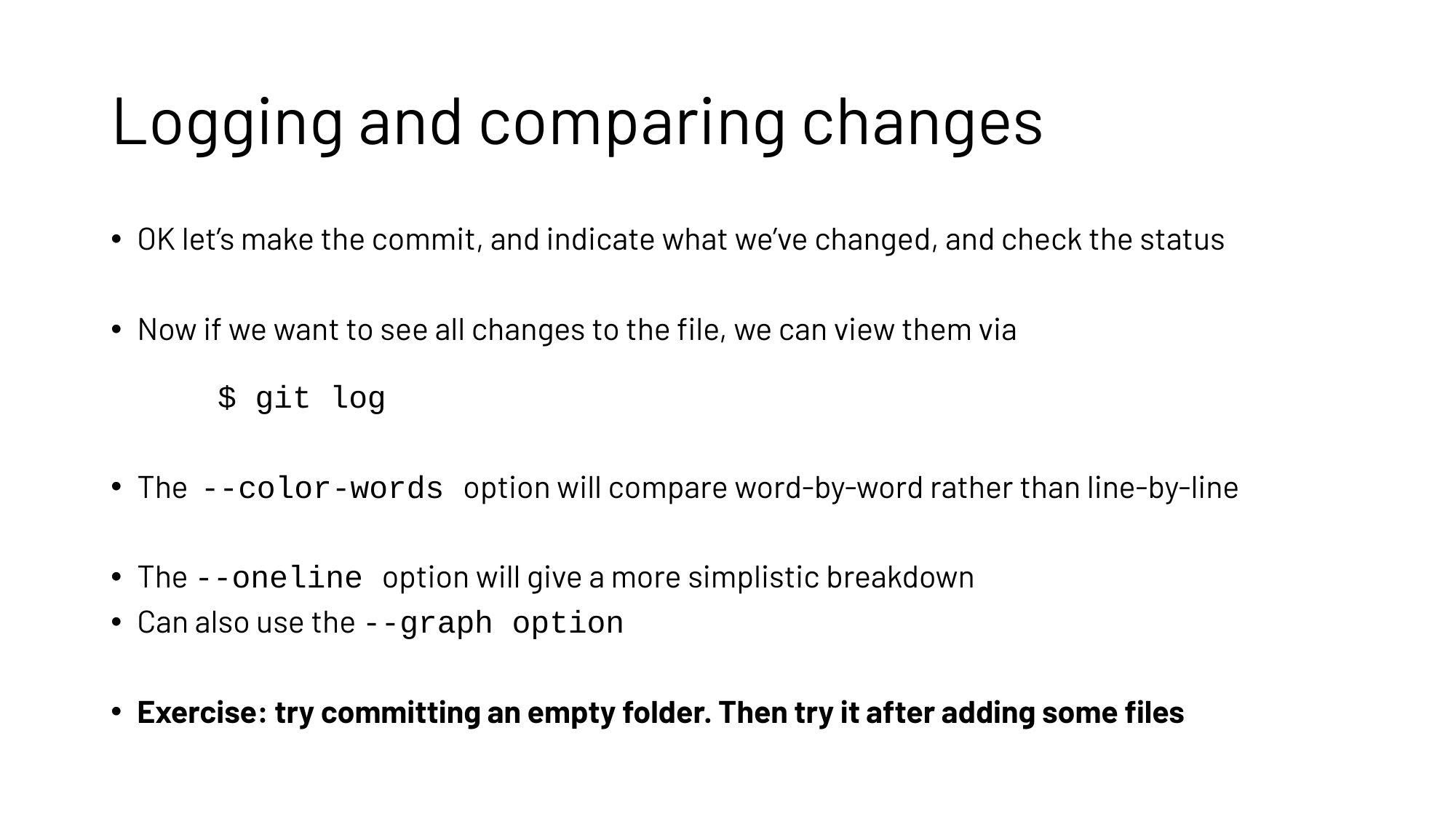

# Logging and comparing changes
OK let’s make the commit, and indicate what we’ve changed, and check the status

Now if we want to see all changes to the file, we can view them via
	$ git log

The  --color-words option will compare word-by-word rather than line-by-line

The --oneline option will give a more simplistic breakdown
Can also use the --graph option

Exercise: try committing an empty folder. Then try it after adding some files